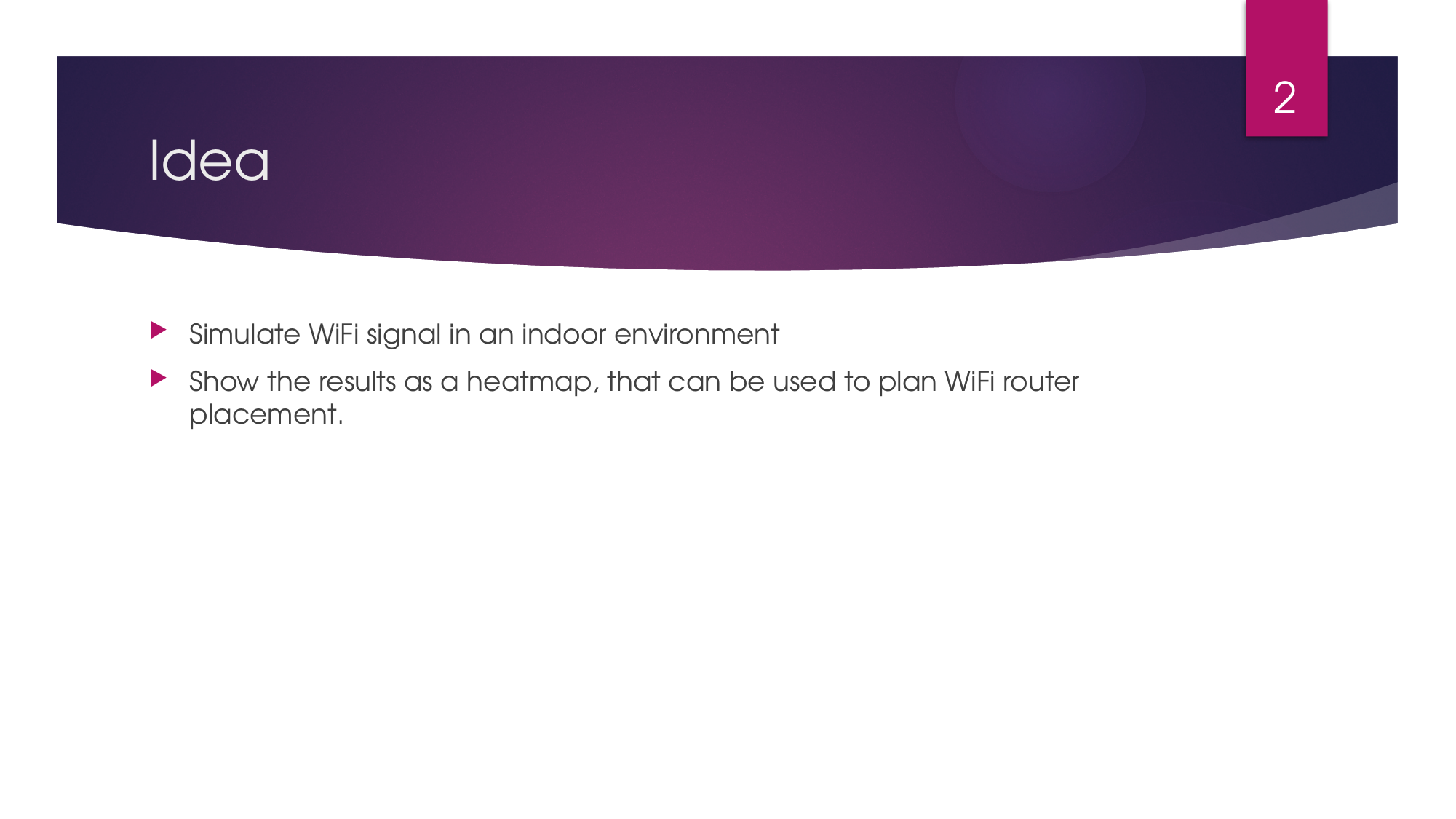

2
# Idea
Simulate WiFi signal in an indoor environment
Show the results as a heatmap, that can be used to plan WiFi router placement.